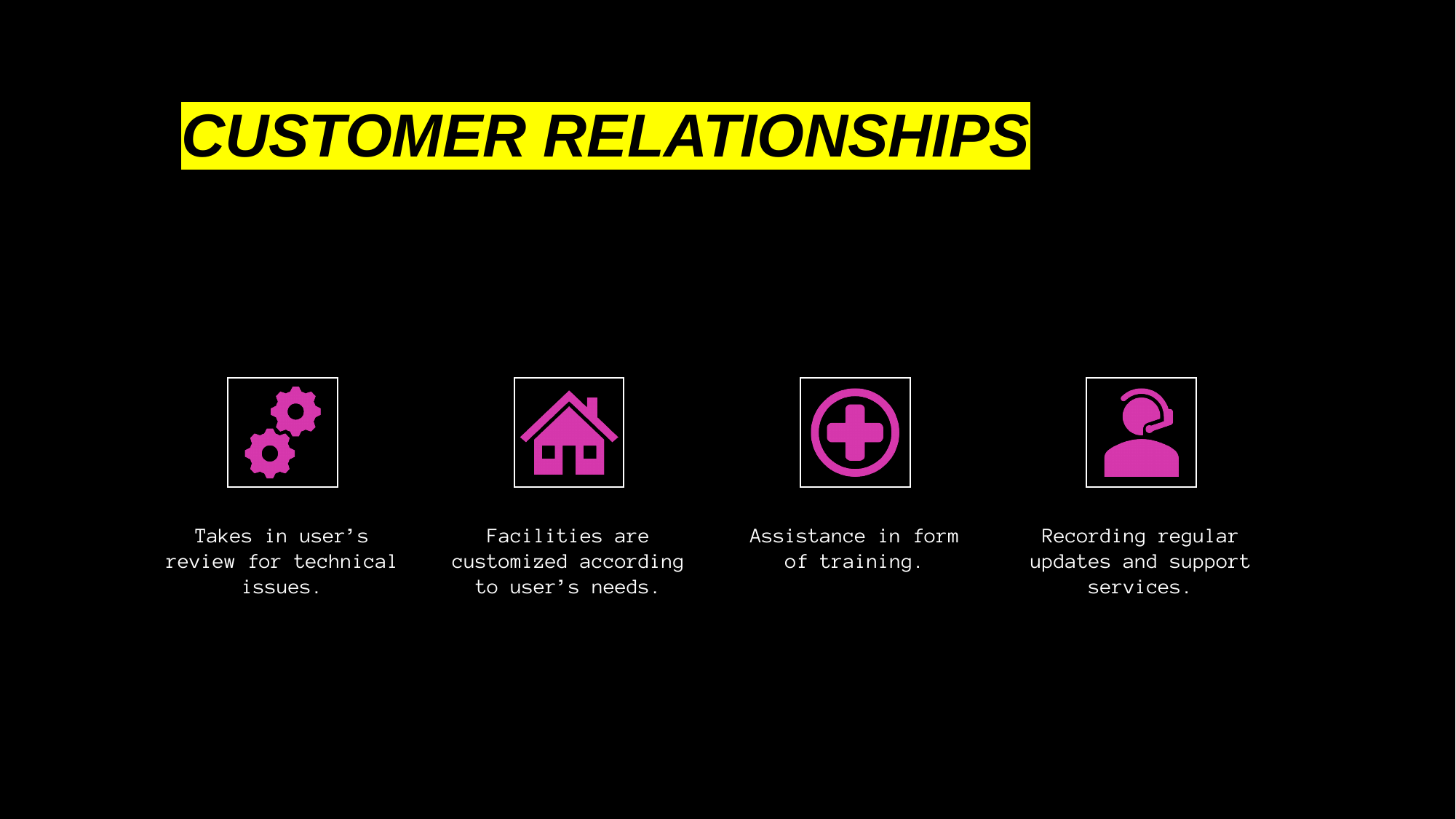

# CUSTOMER RELATIONSHIPS
Takes in user’s review for technical issues.
Facilities are customized according to user’s needs.
Assistance in form of training.
Recording regular updates and support services.